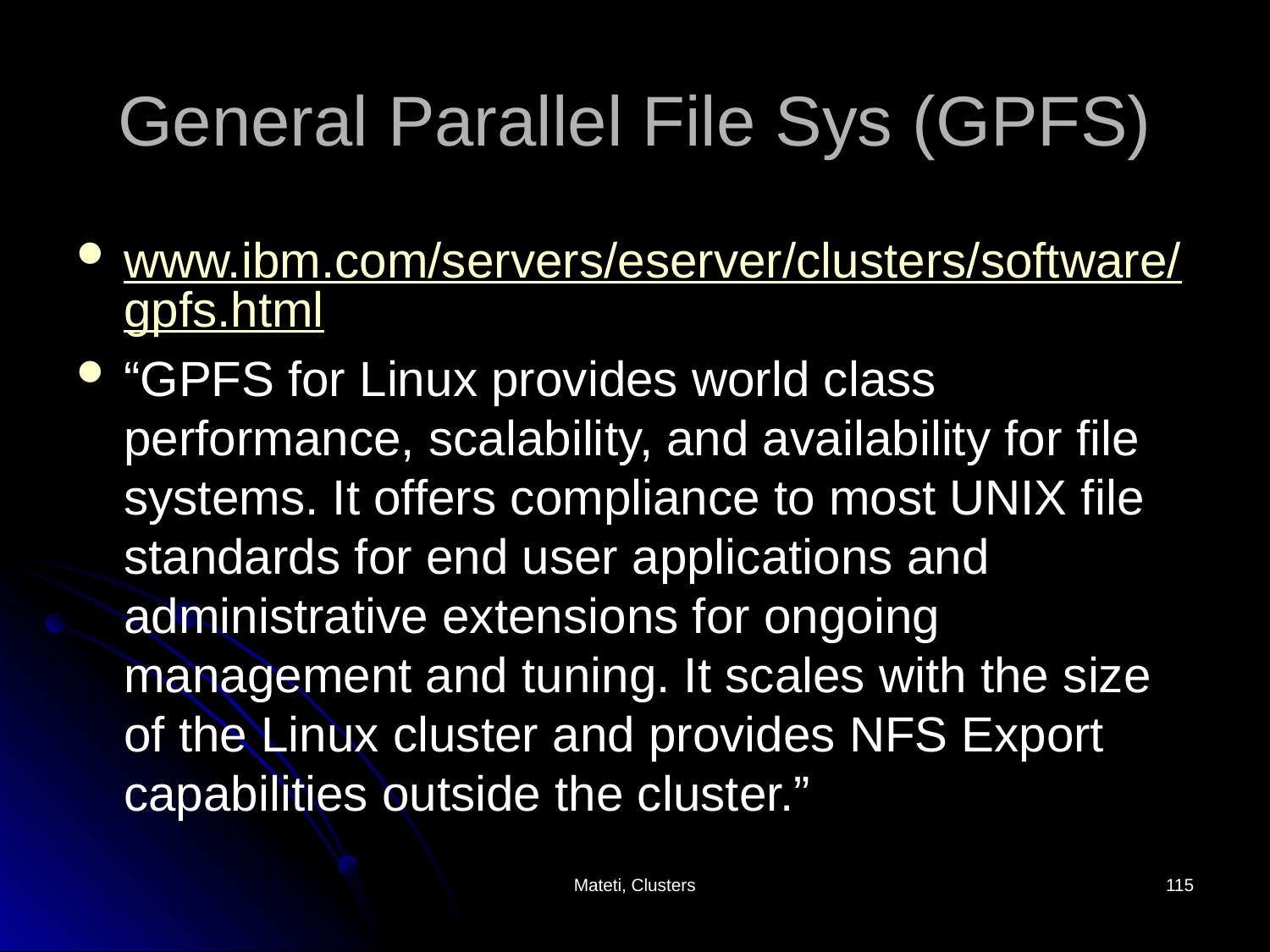

# General Parallel File Sys (GPFS)
www.ibm.com/servers/eserver/clusters/software/gpfs.html
“GPFS for Linux provides world class performance, scalability, and availability for file systems. It offers compliance to most UNIX file standards for end user applications and administrative extensions for ongoing management and tuning. It scales with the size of the Linux cluster and provides NFS Export capabilities outside the cluster.”
Mateti, Clusters
115